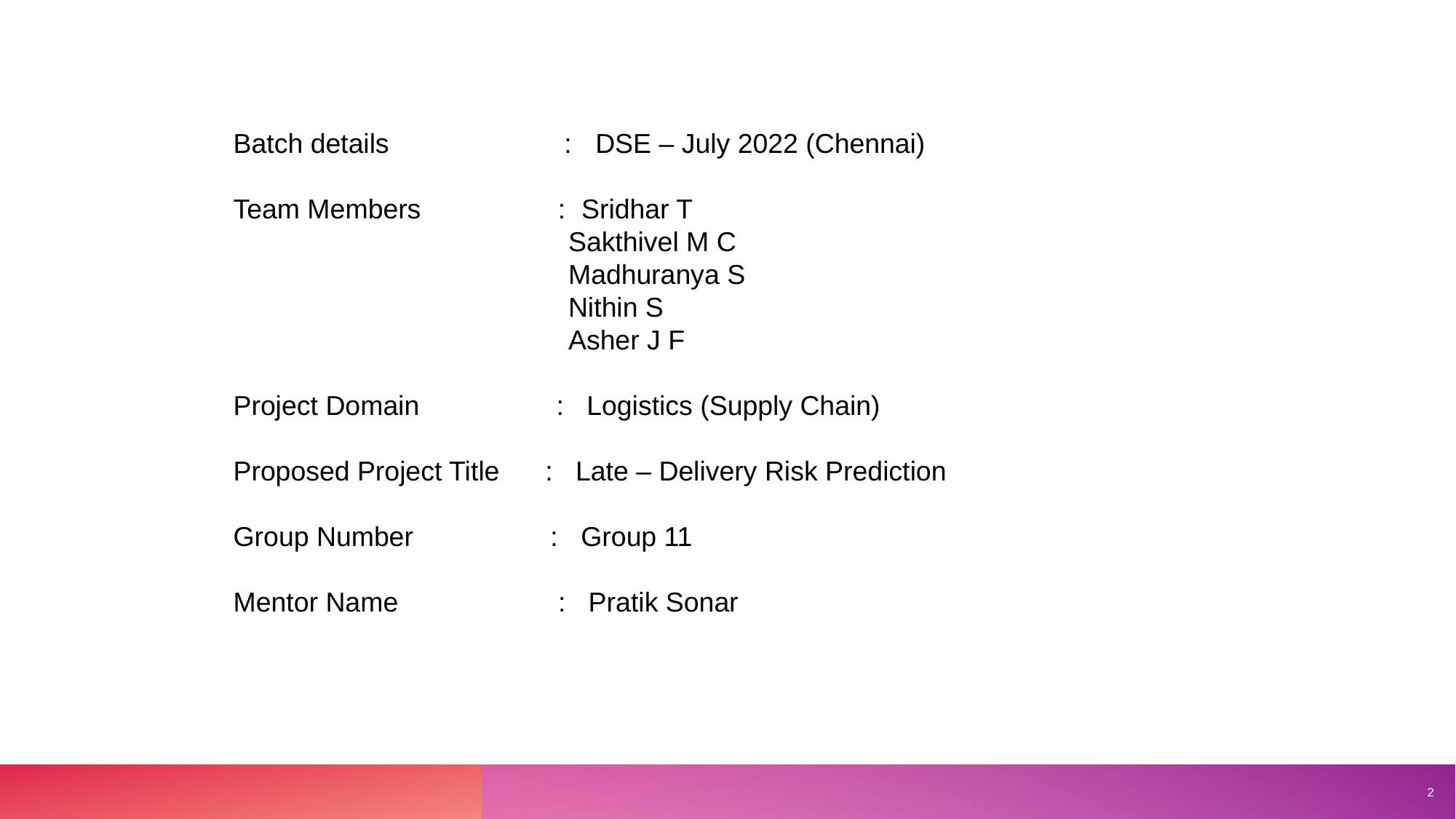

Batch details                       :   DSE – July 2022 (Chennai)

Team Members                  :  Sridhar T
			 Sakthivel M C
			 Madhuranya S
			 Nithin S
			 Asher J F

Project Domain                  :   Logistics (Supply Chain)

Proposed Project Title      :   Late – Delivery Risk Prediction

Group Number                  :   Group 11

Mentor Name                     :   Pratik Sonar

2